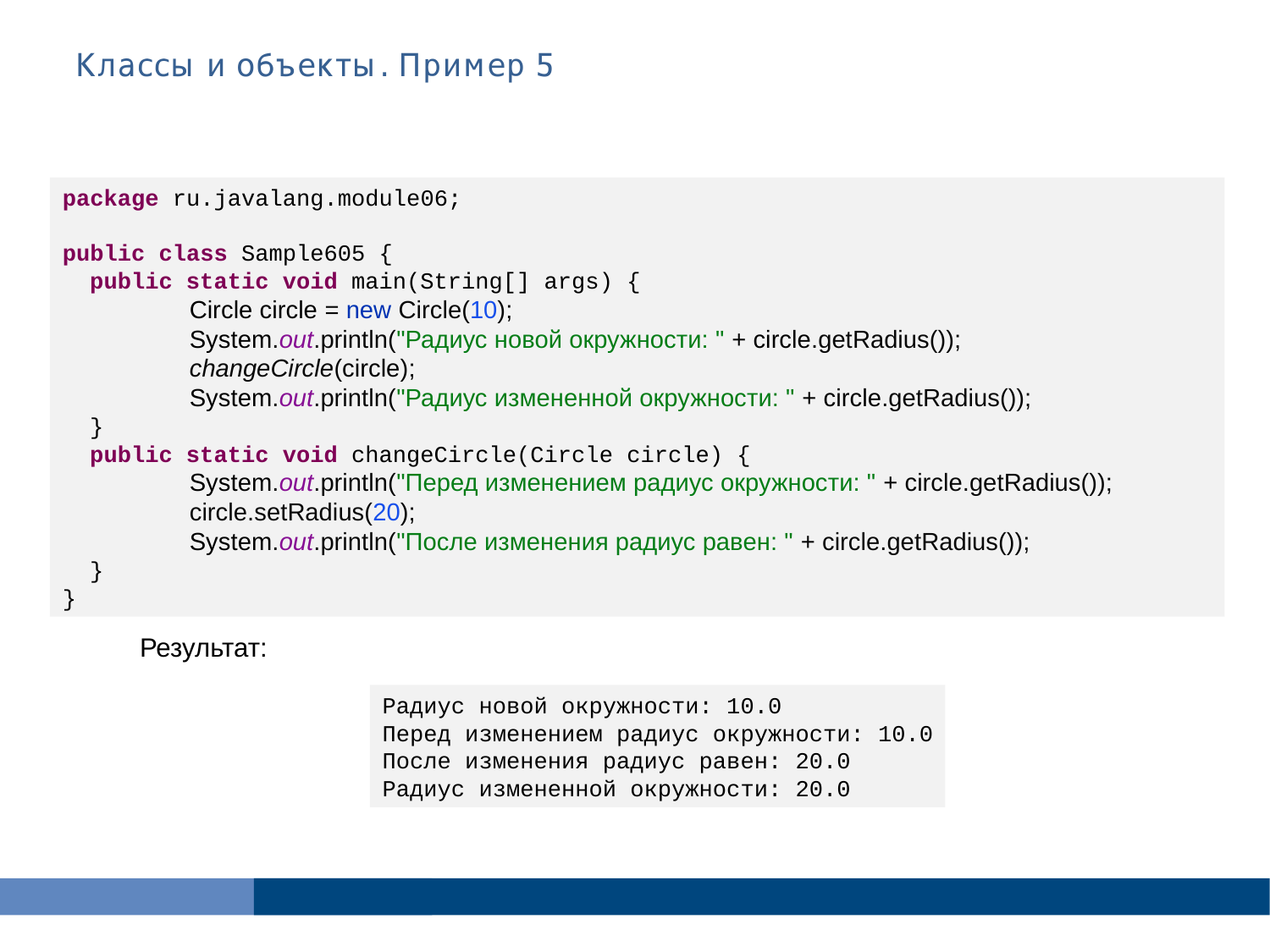

Классы и объекты. Пример 5
package ru.javalang.module06;

public class Sample605 {
  public static void main(String[] args) {
	Circle circle = new Circle(10);
	System.out.println("Радиус новой окружности: " + circle.getRadius());
	changeCircle(circle);
	System.out.println("Радиус измененной окружности: " + circle.getRadius());
  }
  public static void changeCircle(Circle circle) {
	System.out.println("Перед изменением радиус окружности: " + circle.getRadius());
	circle.setRadius(20);
	System.out.println("После изменения радиус равен: " + circle.getRadius());
  }
}
Результат:
Радиус новой окружности: 10.0
Перед изменением радиус окружности: 10.0
После изменения радиус равен: 20.0
Радиус измененной окружности: 20.0